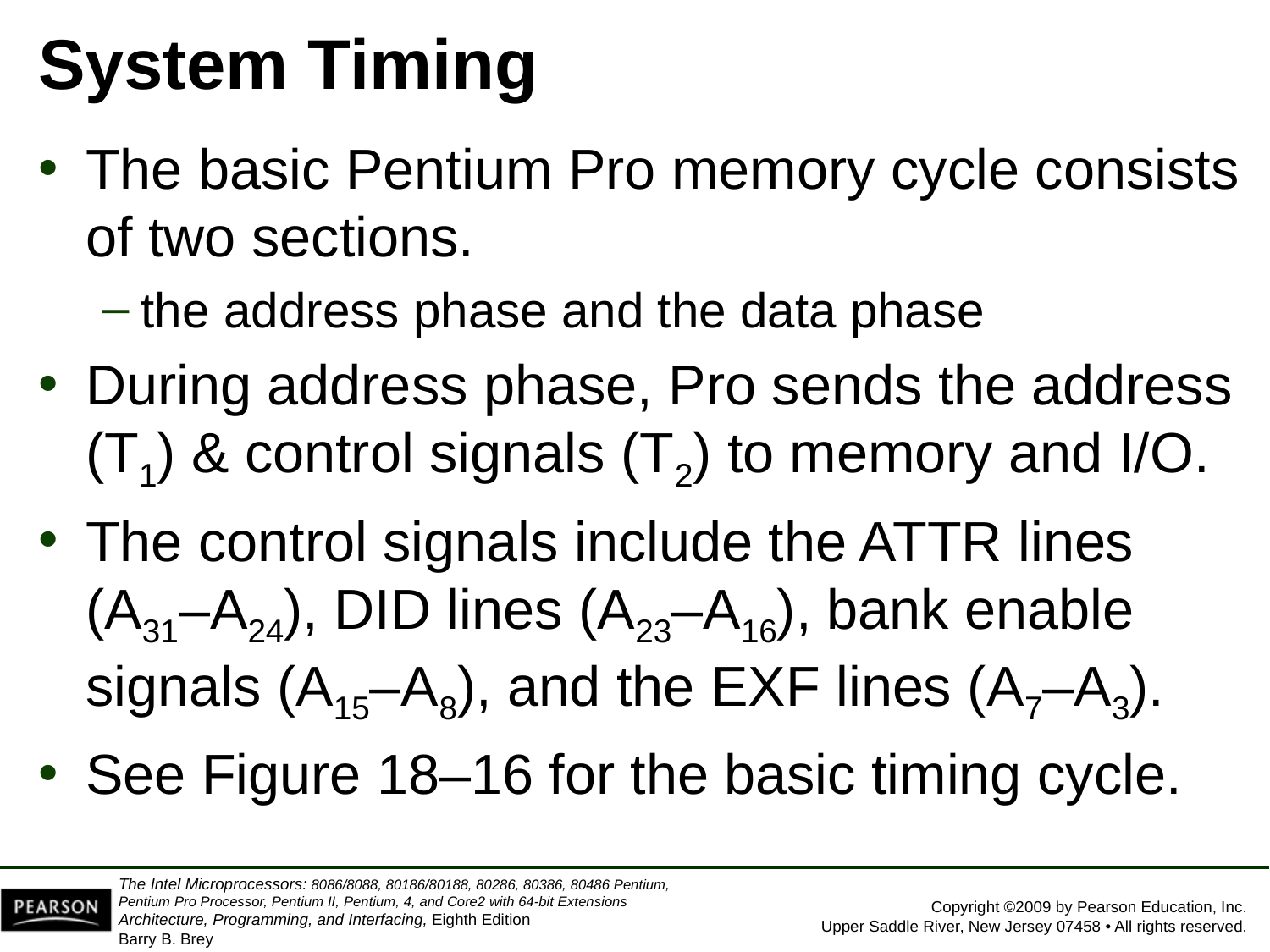

# System Timing
The basic Pentium Pro memory cycle consists of two sections.
the address phase and the data phase
During address phase, Pro sends the address (T1) & control signals (T2) to memory and I/O.
The control signals include the ATTR lines (A31–A24), DID lines (A23–A16), bank enable signals (A15–A8), and the EXF lines (A7–A3).
See Figure 18–16 for the basic timing cycle.